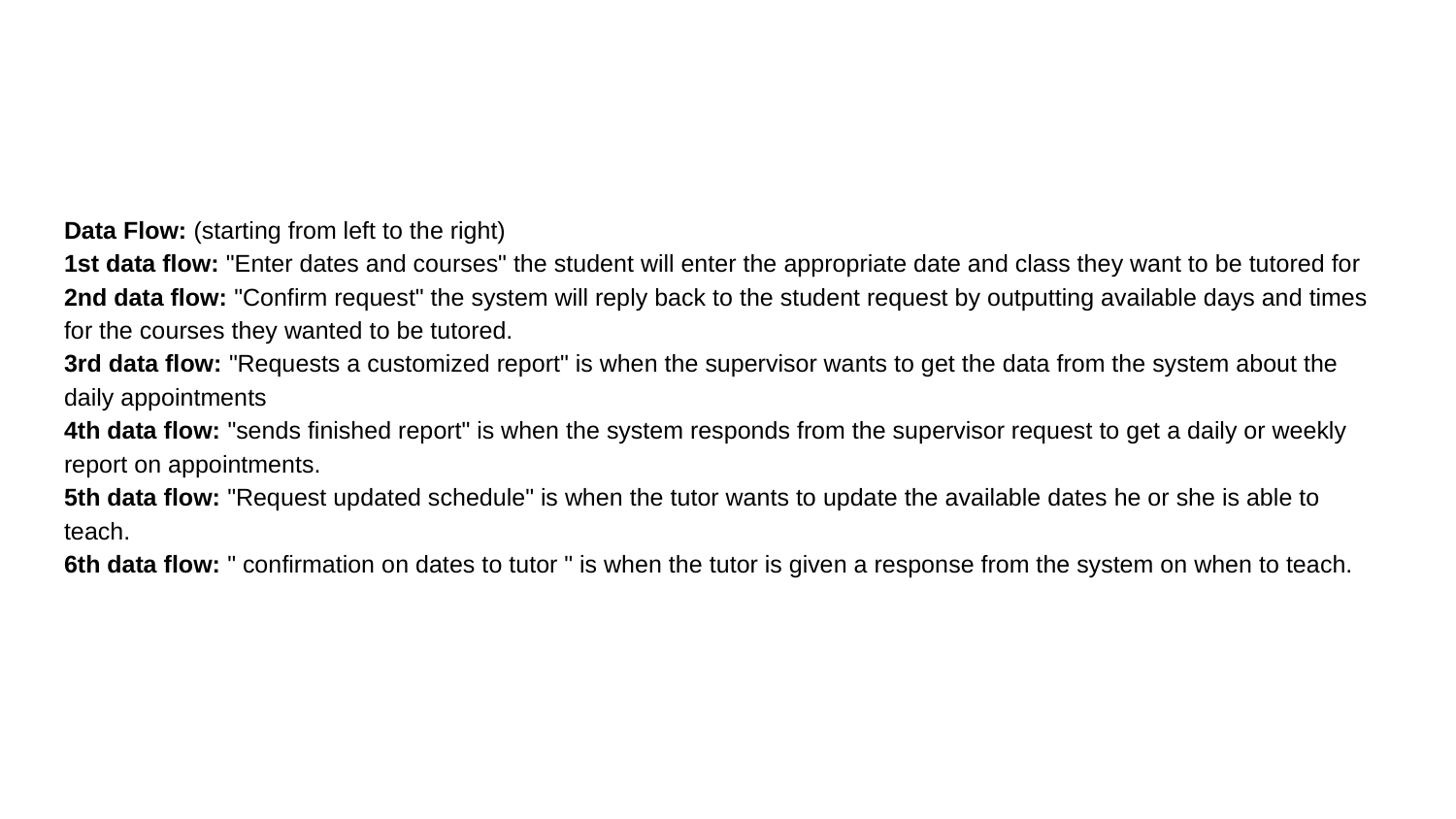

#
Data Flow: (starting from left to the right)
1st data flow: "Enter dates and courses" the student will enter the appropriate date and class they want to be tutored for
2nd data flow: "Confirm request" the system will reply back to the student request by outputting available days and times for the courses they wanted to be tutored.
3rd data flow: "Requests a customized report" is when the supervisor wants to get the data from the system about the daily appointments
4th data flow: "sends finished report" is when the system responds from the supervisor request to get a daily or weekly report on appointments.
5th data flow: "Request updated schedule" is when the tutor wants to update the available dates he or she is able to teach.
6th data flow: " confirmation on dates to tutor " is when the tutor is given a response from the system on when to teach.